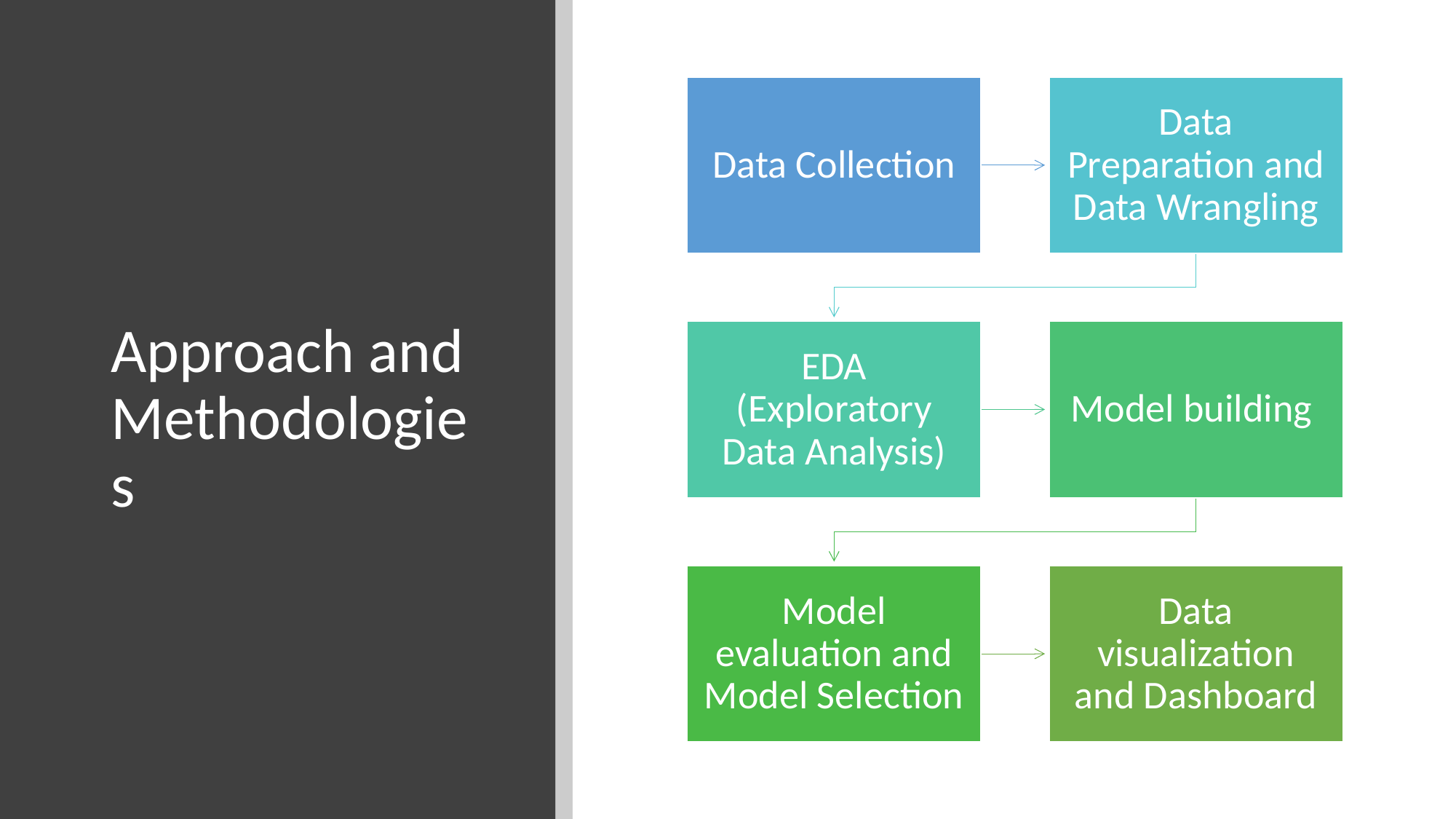

Data Collection

Data Preparation and Data Wrangling

EDA (Exploratory Data Analysis)

Model building

Model evaluation and Model Selection
Data visualization and Dashboard
# Approach and Methodologies